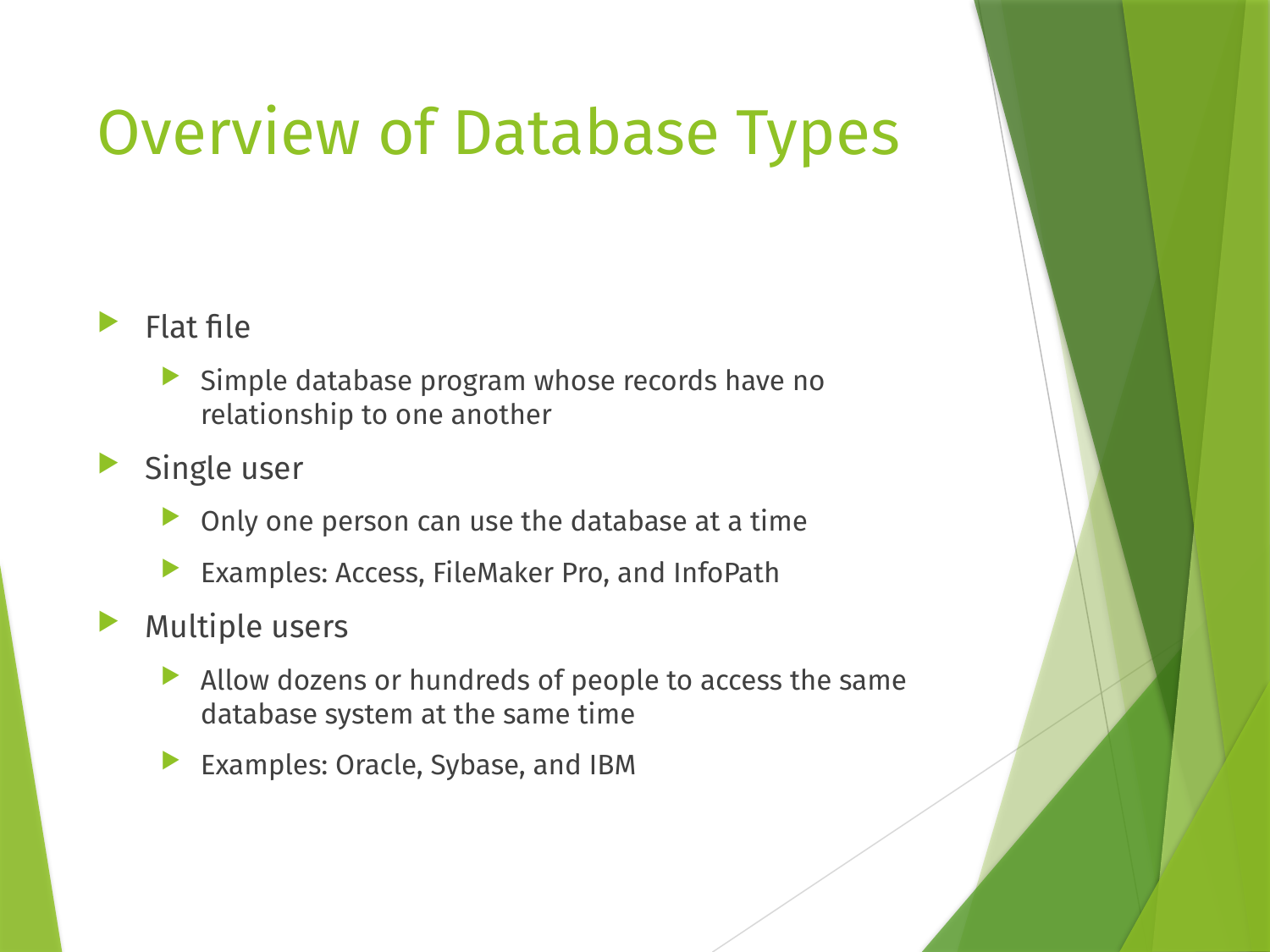

# Overview of Database Types
Flat file
Simple database program whose records have no relationship to one another
Single user
Only one person can use the database at a time
Examples: Access, FileMaker Pro, and InfoPath
Multiple users
Allow dozens or hundreds of people to access the same database system at the same time
Examples: Oracle, Sybase, and IBM